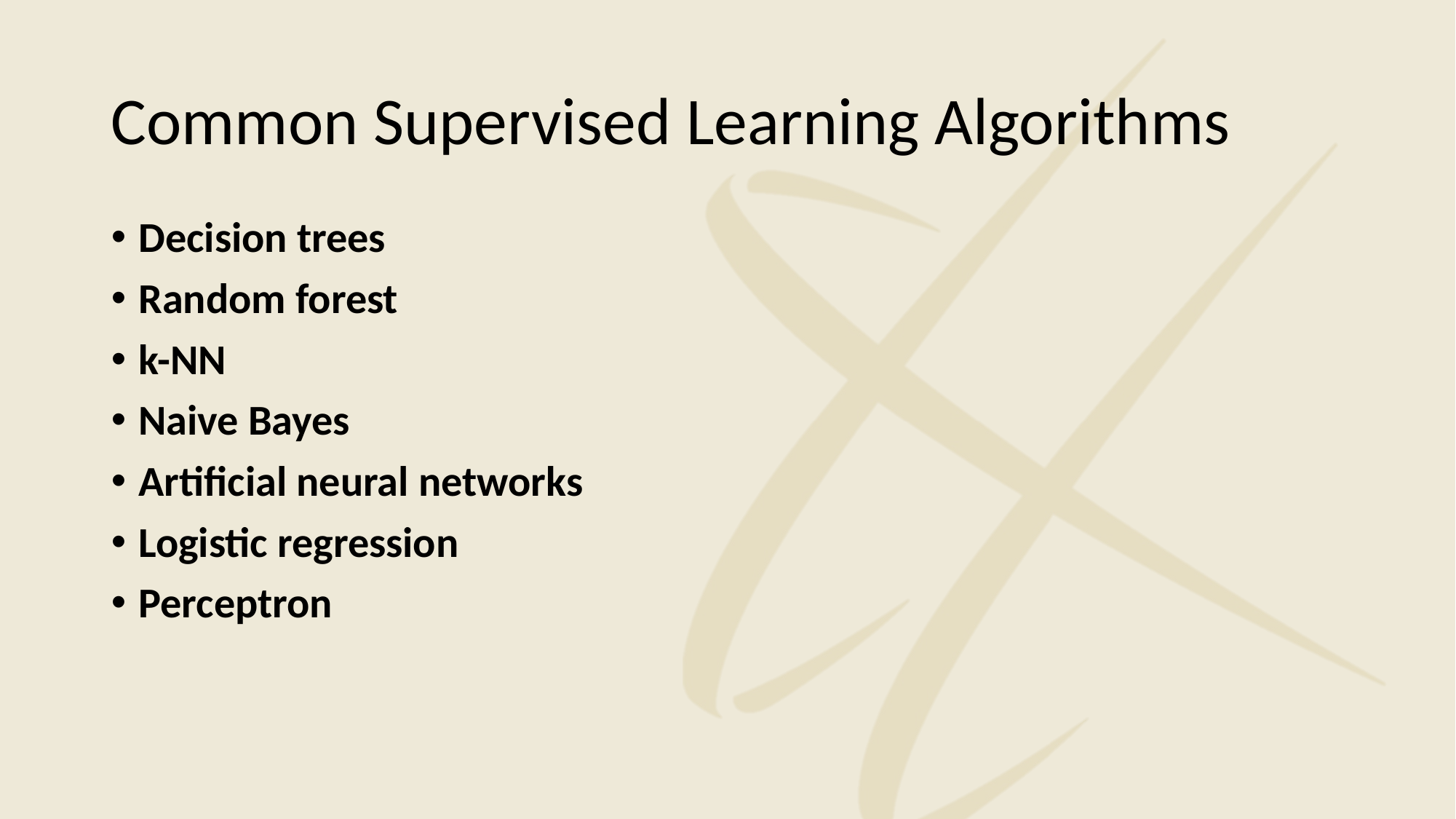

# Common Supervised Learning Algorithms
Decision trees
Random forest
k-NN
Naive Bayes
Artificial neural networks
Logistic regression
Perceptron